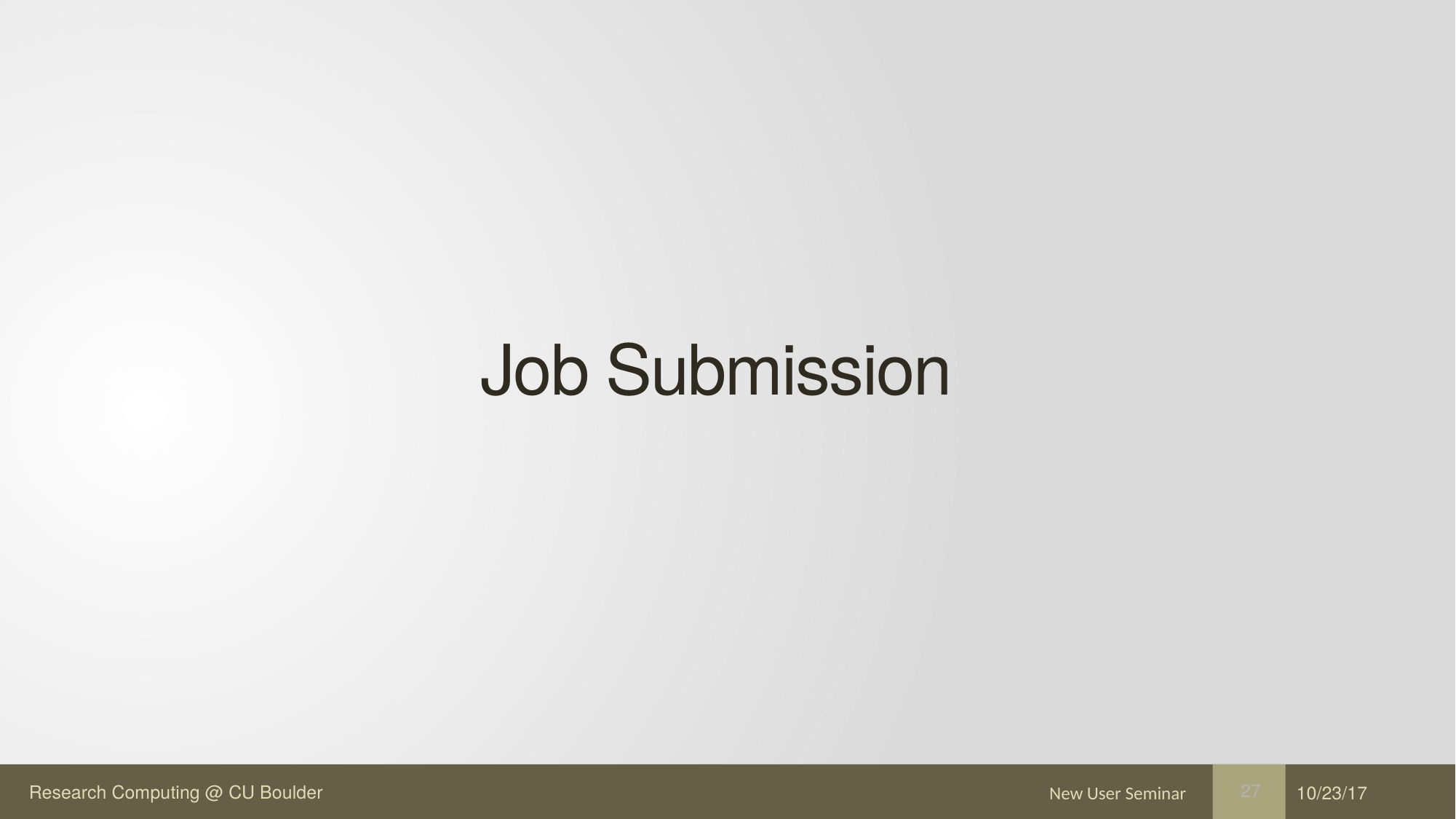

# Job Submission
New User Seminar
10/23/17
27